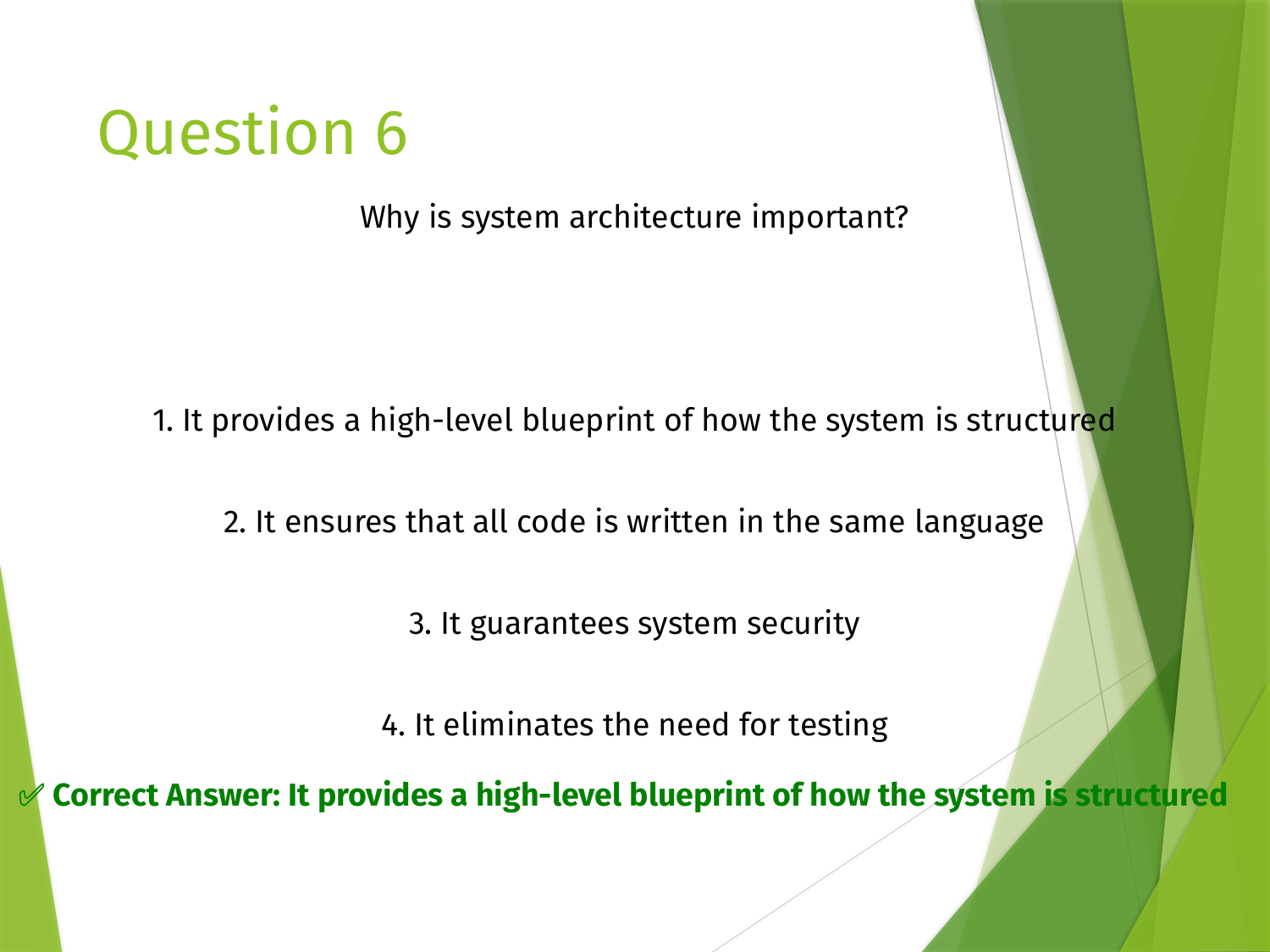

# Question 6
Why is system architecture important?

1. It provides a high-level blueprint of how the system is structured

2. It ensures that all code is written in the same language

3. It guarantees system security

4. It eliminates the need for testing

✅ Correct Answer: It provides a high-level blueprint of how the system is structured